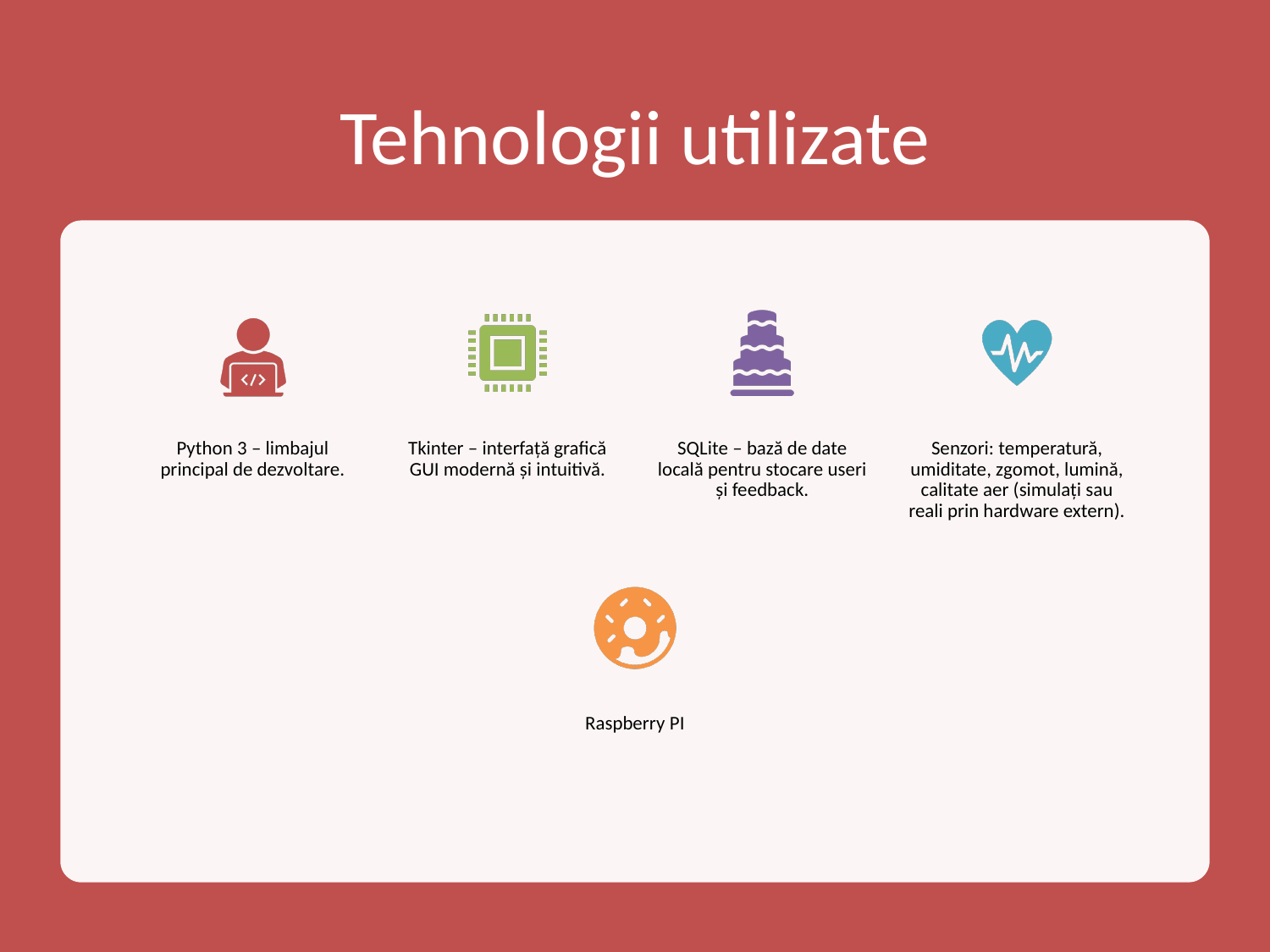

# Tehnologii utilizate

Python 3 – limbajul principal de dezvoltare.
Tkinter – interfață grafică GUI modernă și intuitivă.
SQLite – bază de date locală pentru stocare useri și feedback.
Senzori: temperatură, umiditate, zgomot, lumină, calitate aer (simulați sau reali prin hardware extern).
Raspberry PI